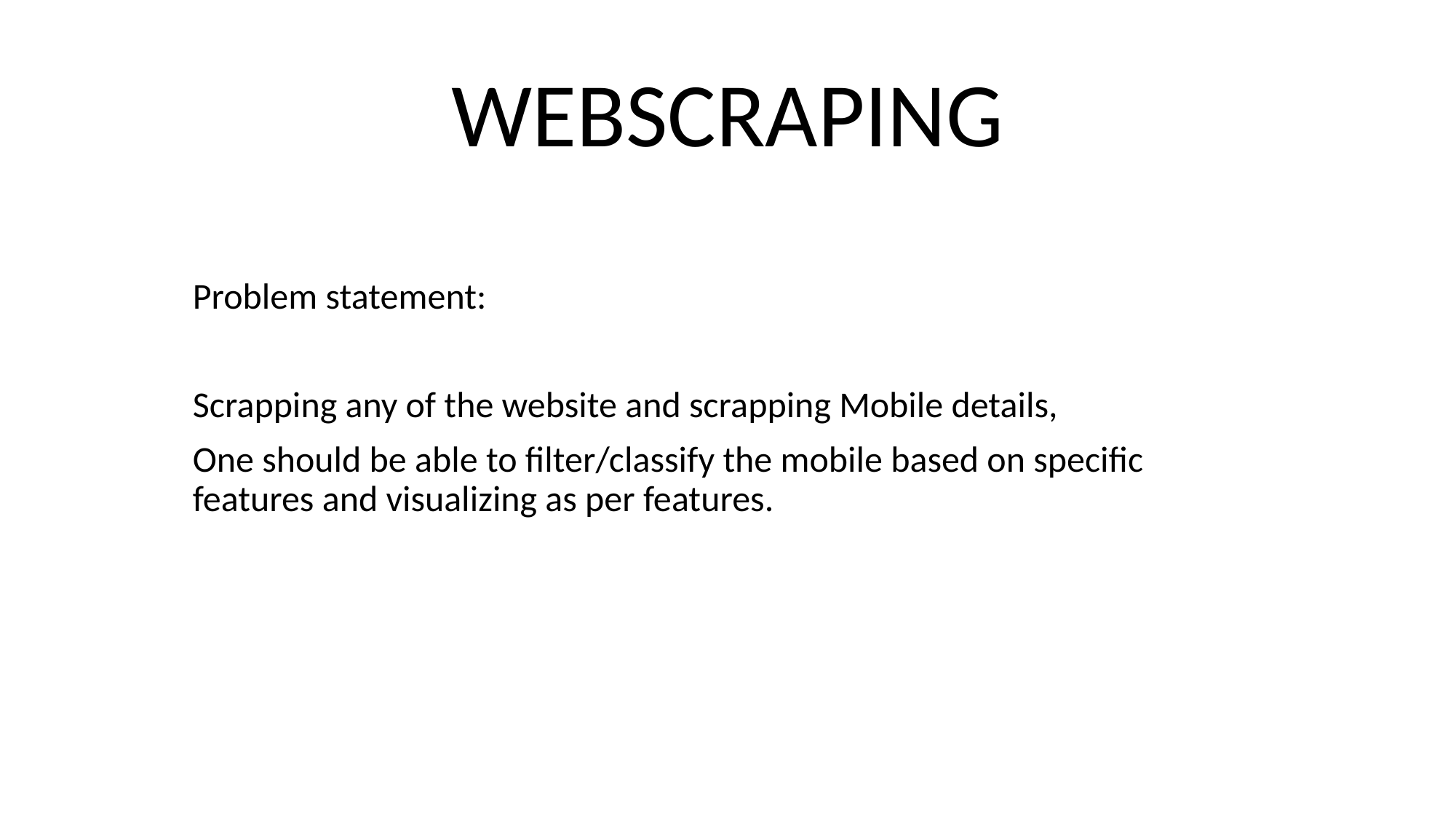

# WEBSCRAPING
Problem statement:

Scrapping any of the website and scrapping Mobile details,
One should be able to filter/classify the mobile based on specific features and visualizing as per features.